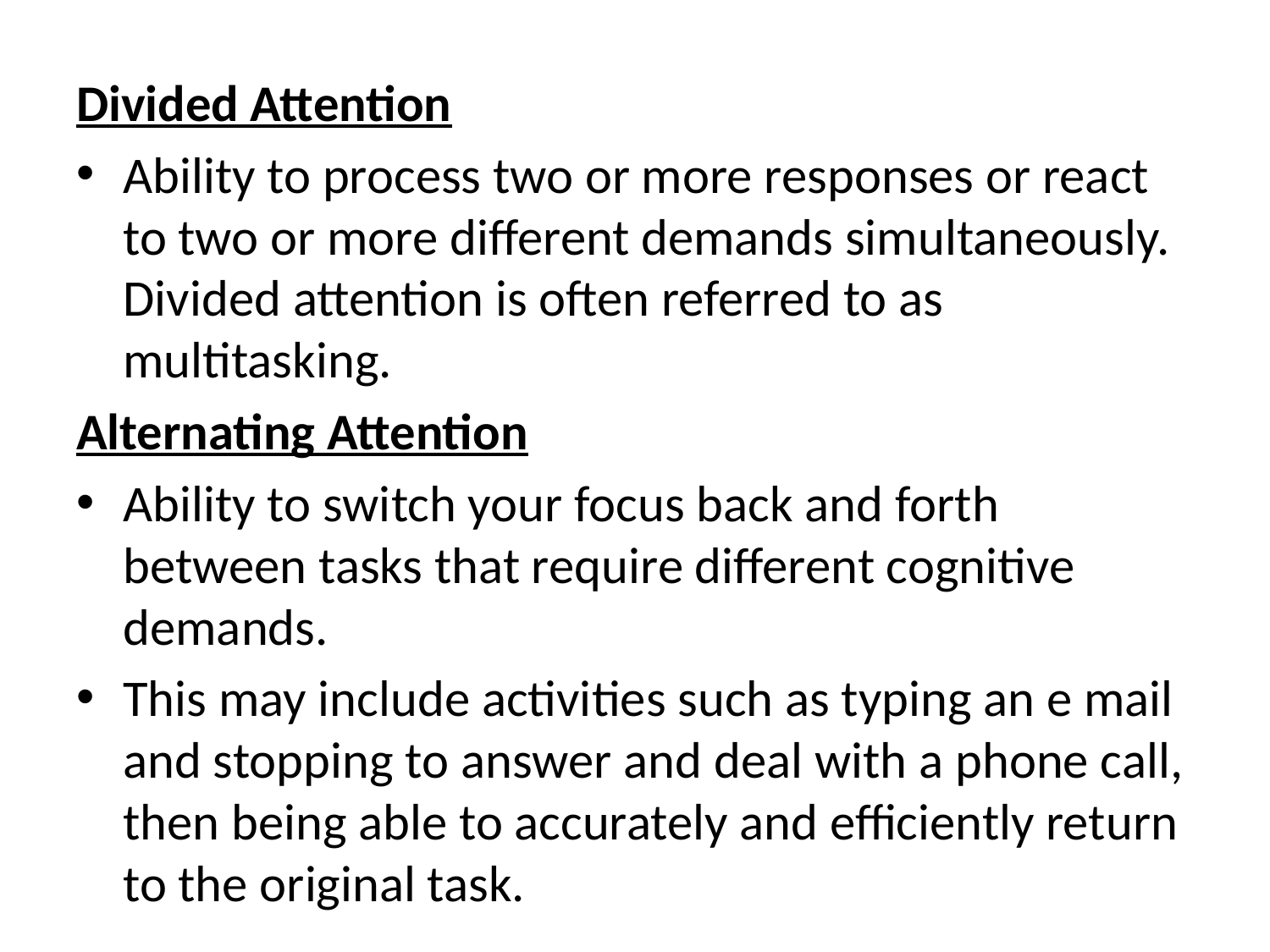

Divided Attention
Ability to process two or more responses or react to two or more different demands simultaneously. Divided attention is often referred to as multitasking.
Alternating Attention
Ability to switch your focus back and forth between tasks that require different cognitive demands.
This may include activities such as typing an e mail and stopping to answer and deal with a phone call, then being able to accurately and efficiently return to the original task.